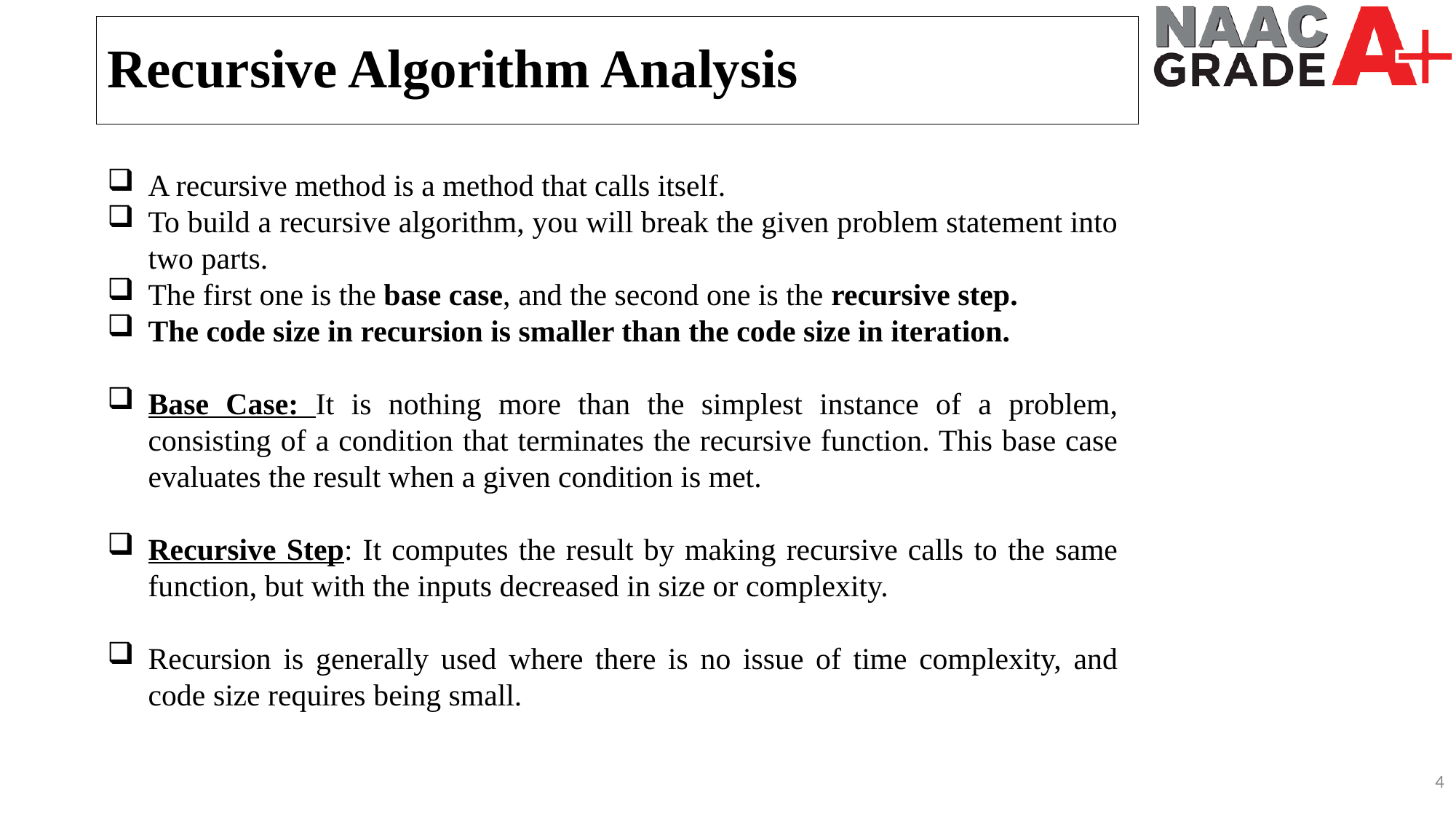

Recursive Algorithm Analysis
A recursive method is a method that calls itself.
To build a recursive algorithm, you will break the given problem statement into two parts.
The first one is the base case, and the second one is the recursive step.
The code size in recursion is smaller than the code size in iteration.

Base Case: It is nothing more than the simplest instance of a problem, consisting of a condition that terminates the recursive function. This base case evaluates the result when a given condition is met.

Recursive Step: It computes the result by making recursive calls to the same function, but with the inputs decreased in size or complexity.

Recursion is generally used where there is no issue of time complexity, and code size requires being small.
4